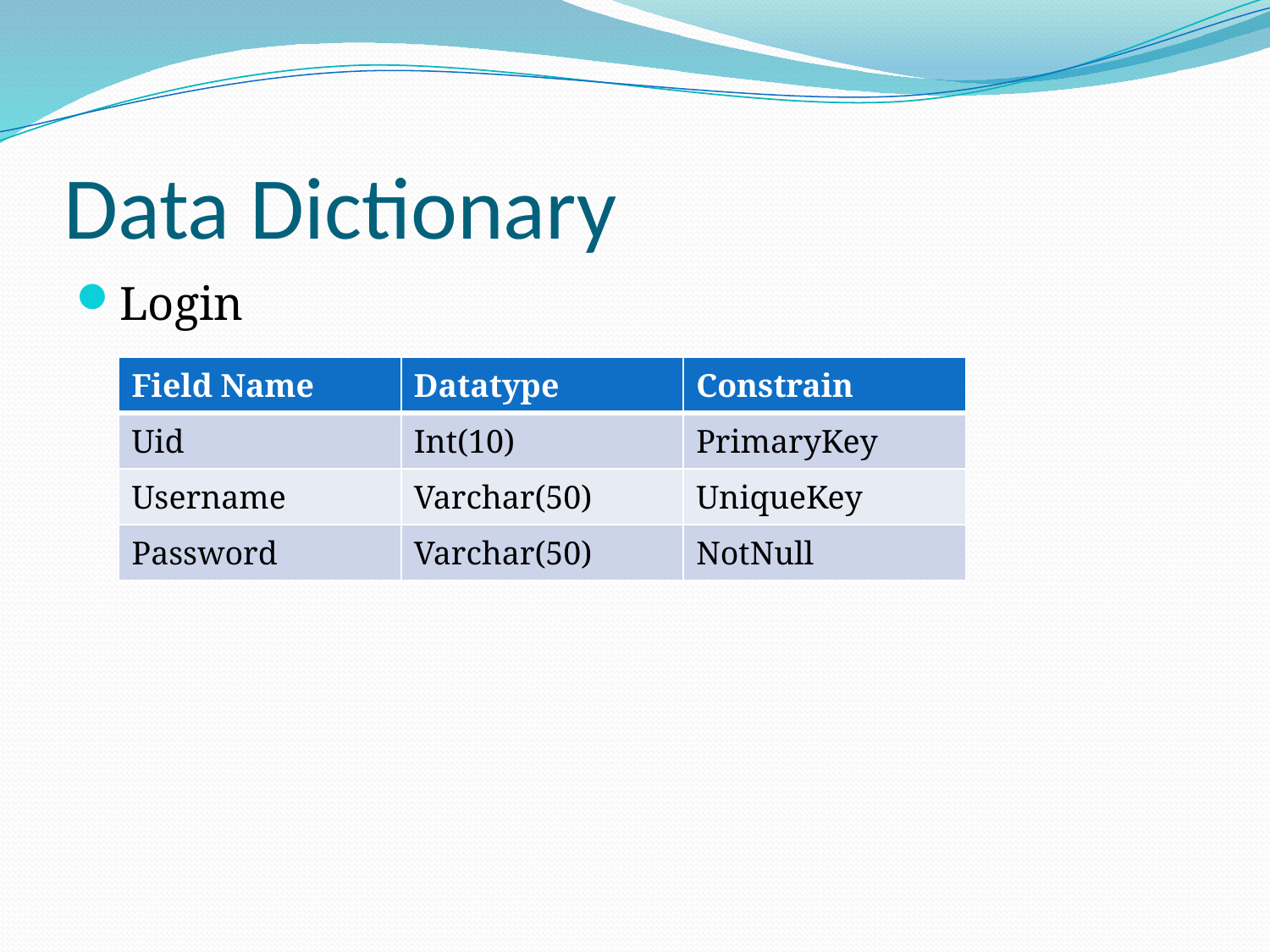

# Data Dictionary
Login

| Field Name | Datatype | Constrain |
| --- | --- | --- |
| Uid | Int(10) | PrimaryKey |
| Username | Varchar(50) | UniqueKey |
| Password | Varchar(50) | NotNull |